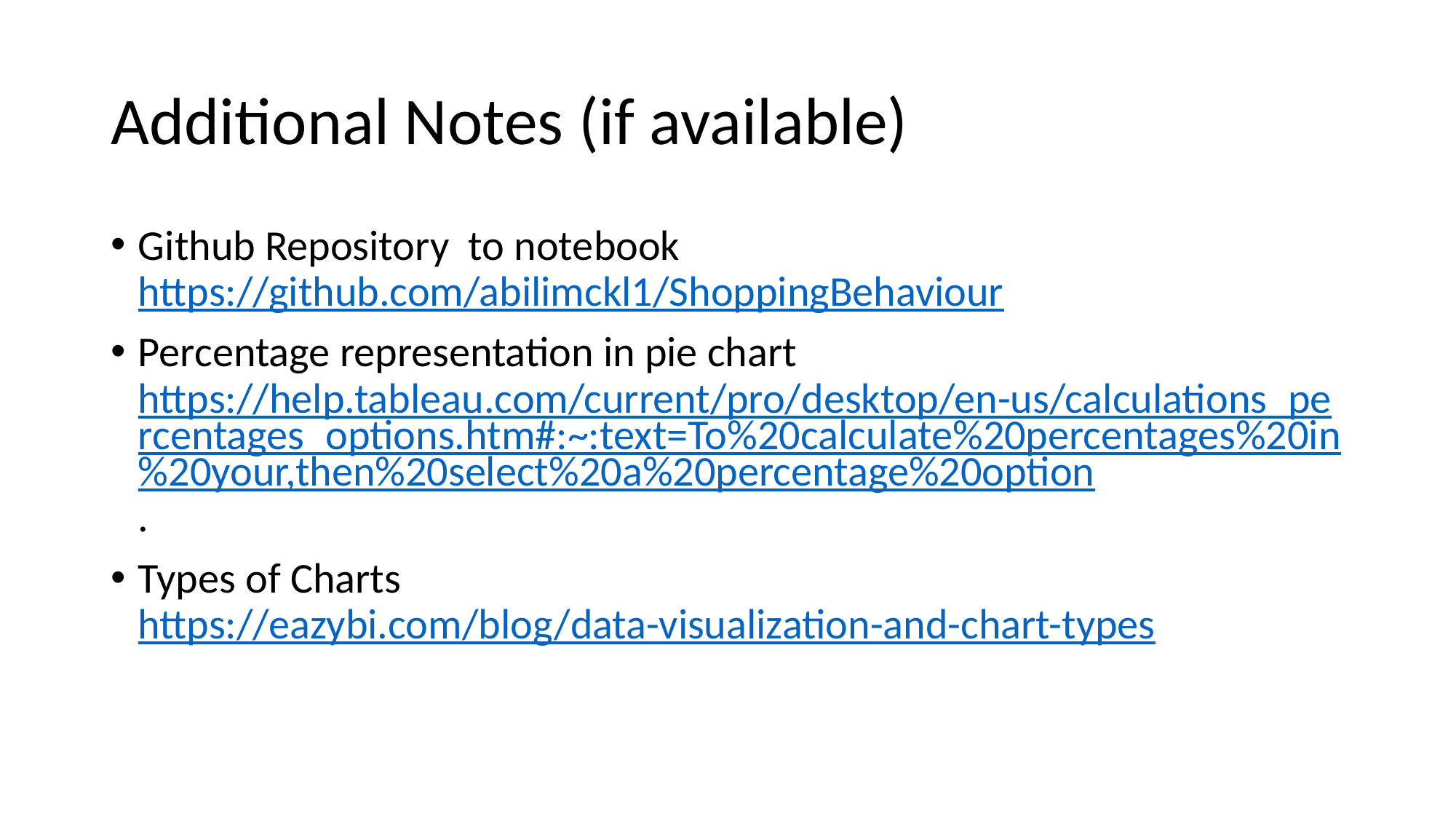

# Additional Notes (if available)
Github Repository  to notebook https://github.com/abilimckl1/ShoppingBehaviour
Percentage representation in pie chart	                https://help.tableau.com/current/pro/desktop/en-us/calculations_percentages_options.htm#:~:text=To%20calculate%20percentages%20in%20your,then%20select%20a%20percentage%20option.
Types of Charts                                                              https://eazybi.com/blog/data-visualization-and-chart-types